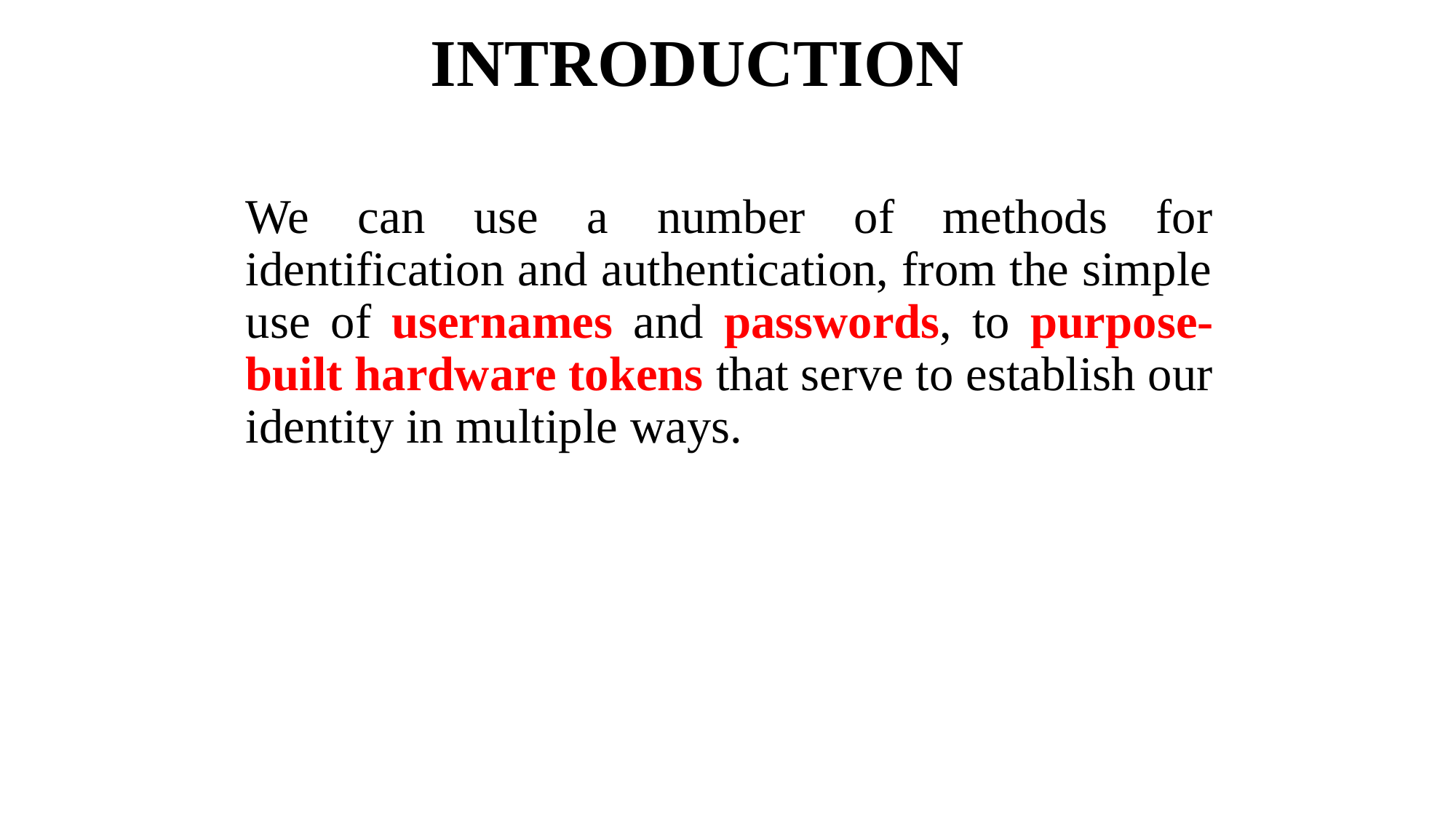

# INTRODUCTION
We can use a number of methods for identification and authentication, from the simple use of usernames and passwords, to purpose-built hardware tokens that serve to establish our identity in multiple ways.